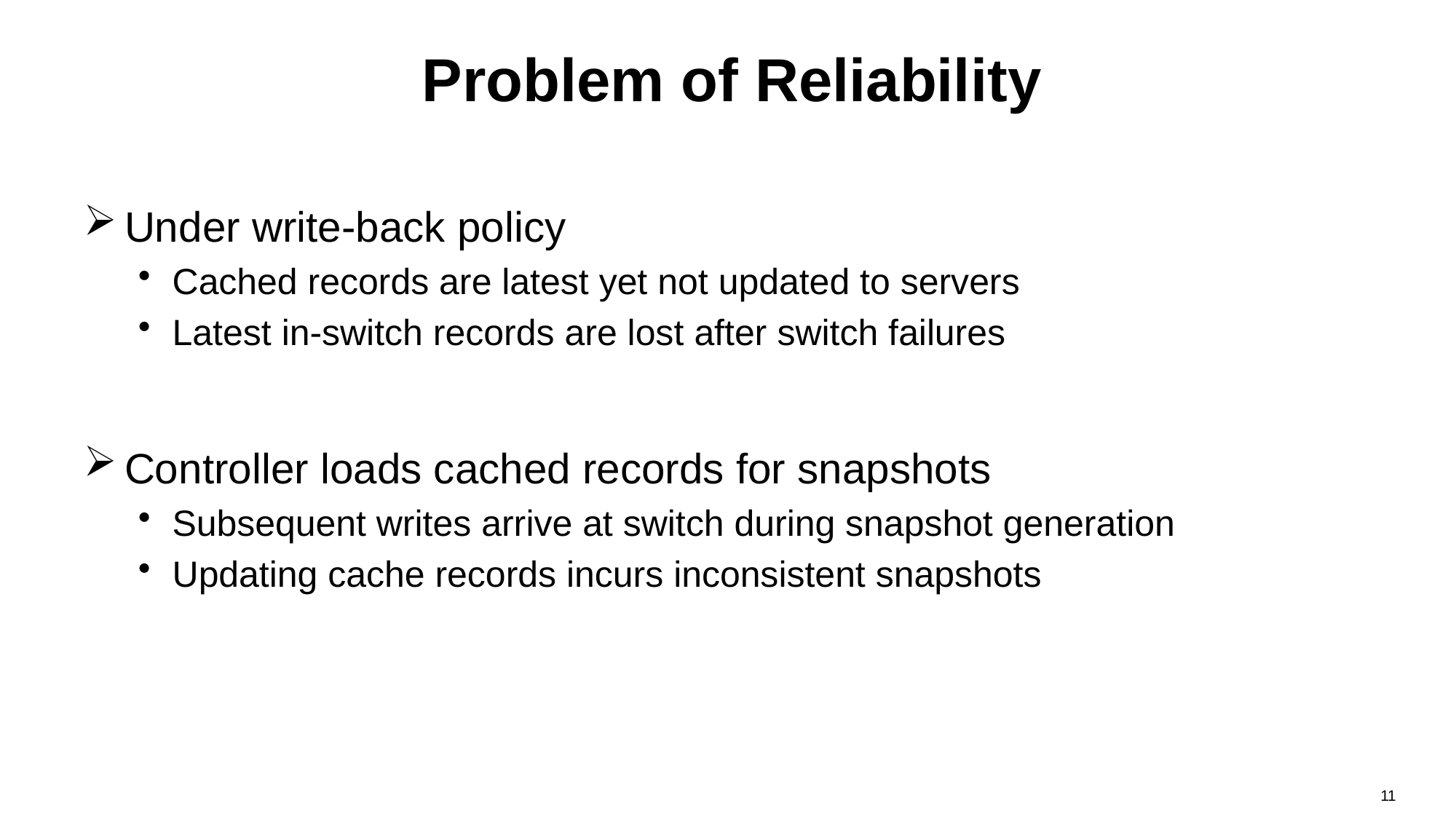

# Problem of Reliability
Under write-back policy
Cached records are latest yet not updated to servers
Latest in-switch records are lost after switch failures

Controller loads cached records for snapshots
Subsequent writes arrive at switch during snapshot generation
Updating cache records incurs inconsistent snapshots
11